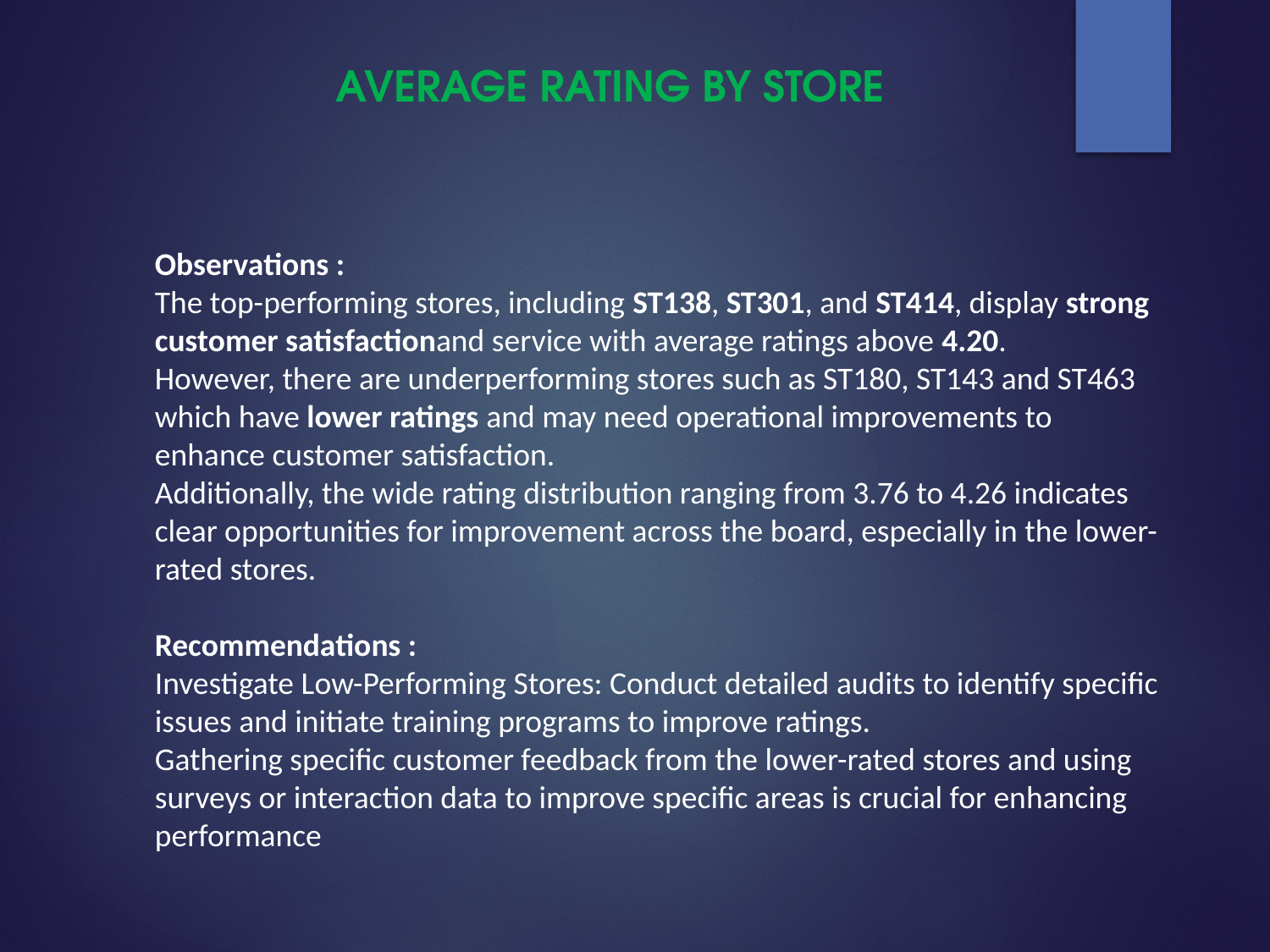

AVERAGE RATING BY STORE

Observations :
The top-performing stores, including ST138, ST301, and ST414, display strong customer satisfactionand service with average ratings above 4.20.
However, there are underperforming stores such as ST180, ST143 and ST463 which have lower ratings and may need operational improvements to enhance customer satisfaction.
Additionally, the wide rating distribution ranging from 3.76 to 4.26 indicates clear opportunities for improvement across the board, especially in the lower-rated stores.

Recommendations :
Investigate Low-Performing Stores: Conduct detailed audits to identify specific issues and initiate training programs to improve ratings.
Gathering specific customer feedback from the lower-rated stores and using surveys or interaction data to improve specific areas is crucial for enhancing performance